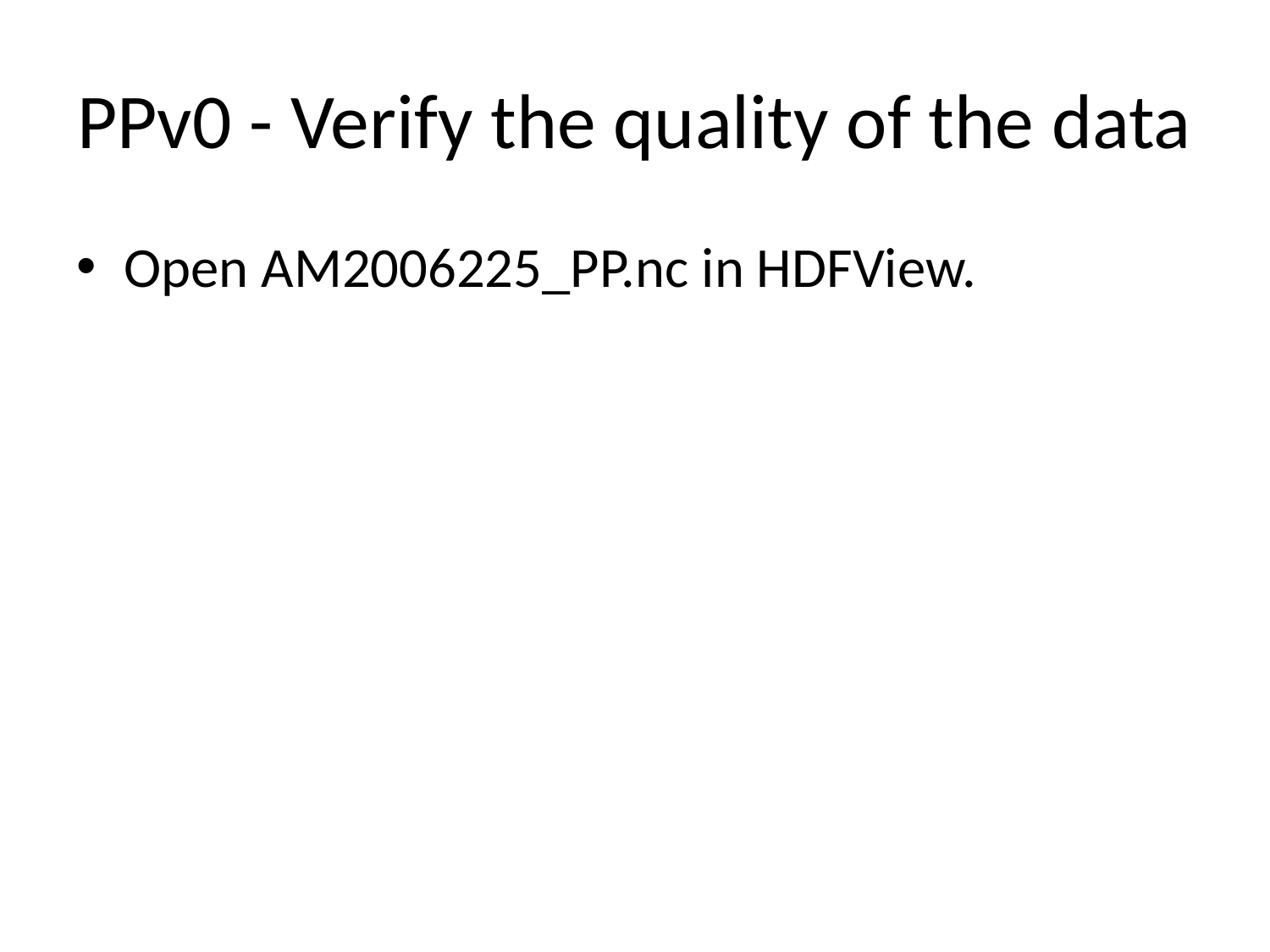

# PPv0 - Verify the quality of the data
Open AM2006225_PP.nc in HDFView.